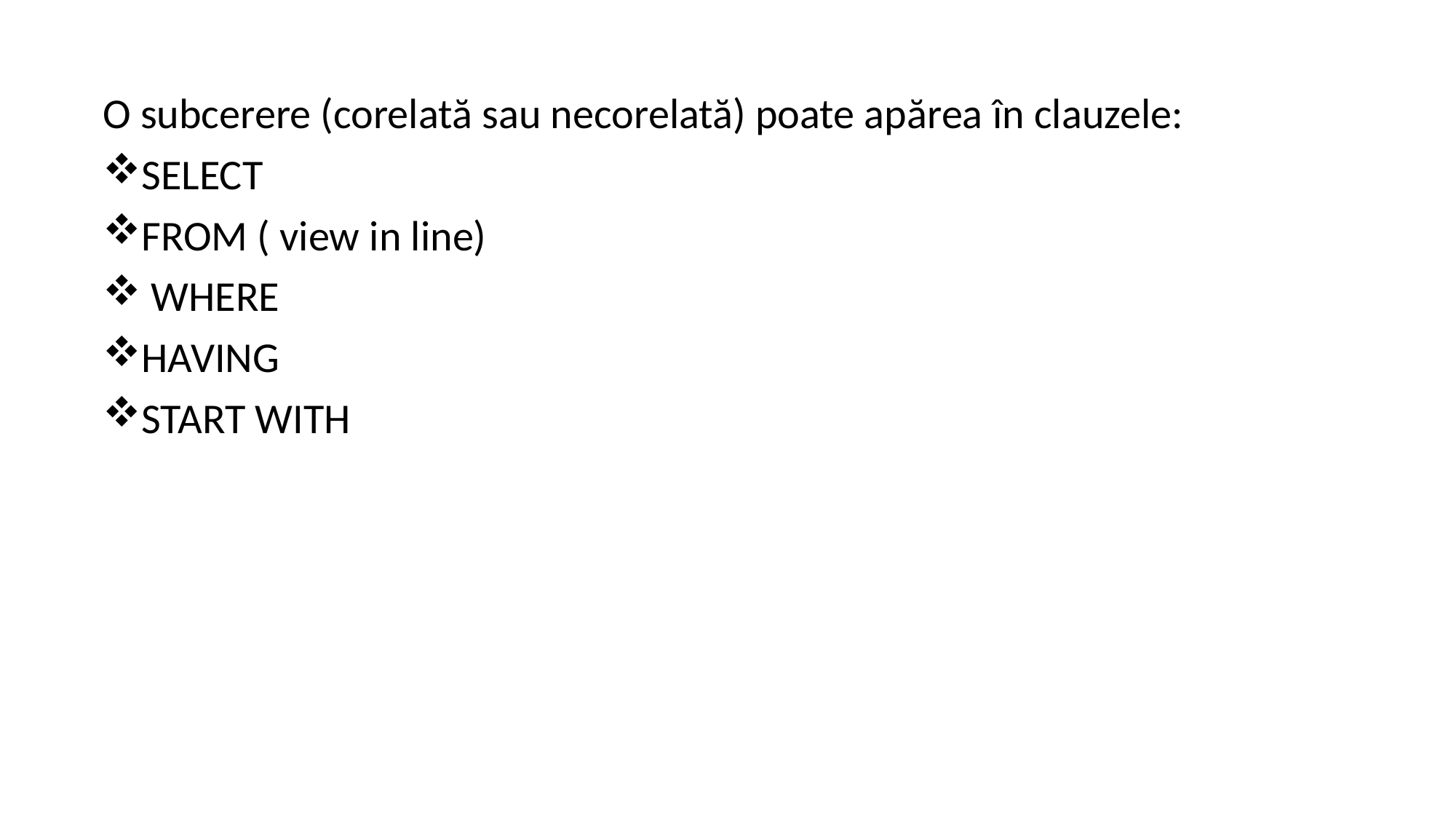

O subcerere (corelată sau necorelată) poate apărea în clauzele:
SELECT
FROM ( view in line)
 WHERE
HAVING
START WITH